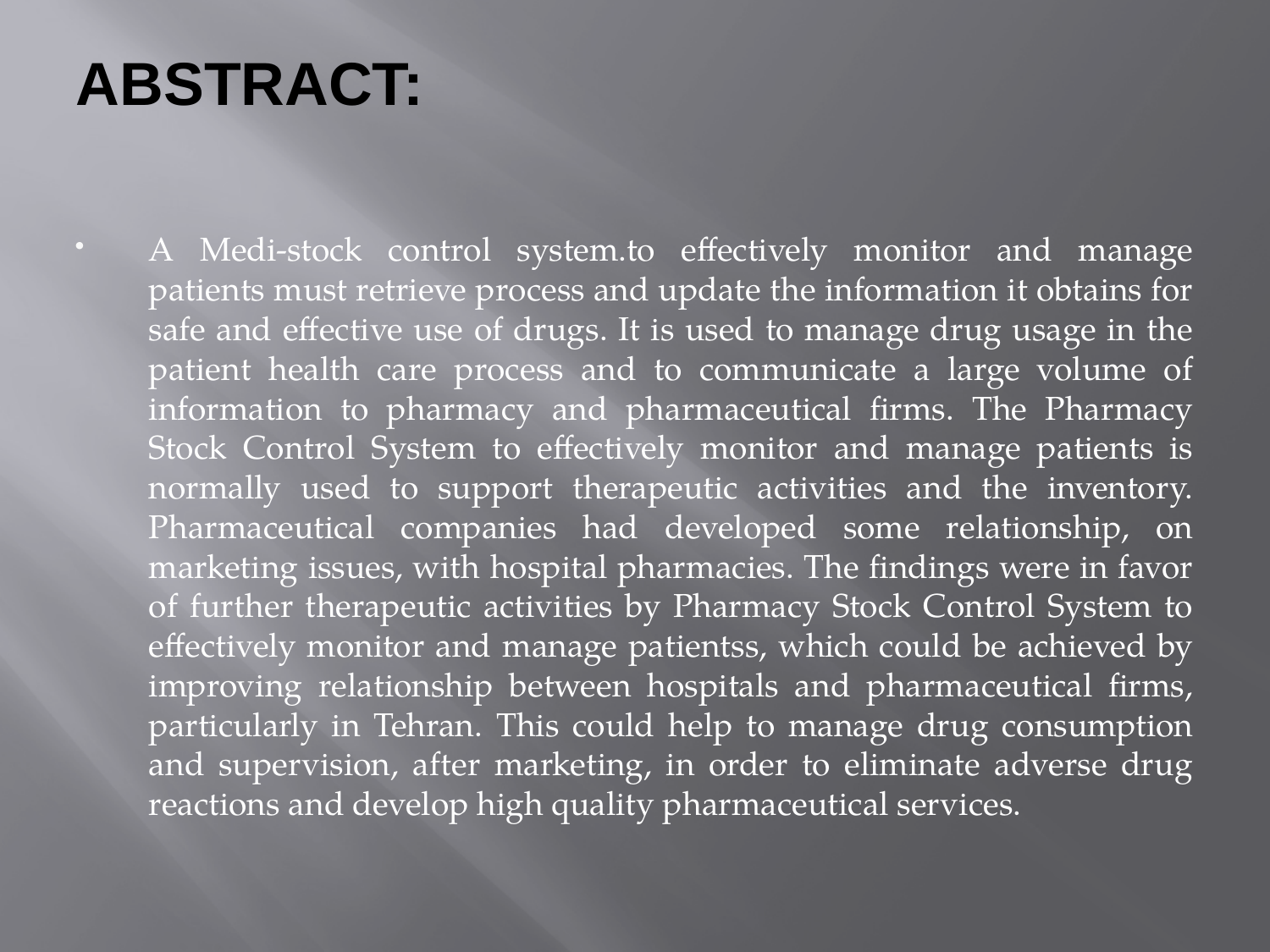

# ABSTRACT:
A Medi-stock control system.to effectively monitor and manage patients must retrieve process and update the information it obtains for safe and effective use of drugs. It is used to manage drug usage in the patient health care process and to communicate a large volume of information to pharmacy and pharmaceutical firms. The Pharmacy Stock Control System to effectively monitor and manage patients is normally used to support therapeutic activities and the inventory. Pharmaceutical companies had developed some relationship, on marketing issues, with hospital pharmacies. The findings were in favor of further therapeutic activities by Pharmacy Stock Control System to effectively monitor and manage patientss, which could be achieved by improving relationship between hospitals and pharmaceutical firms, particularly in Tehran. This could help to manage drug consumption and supervision, after marketing, in order to eliminate adverse drug reactions and develop high quality pharmaceutical services.